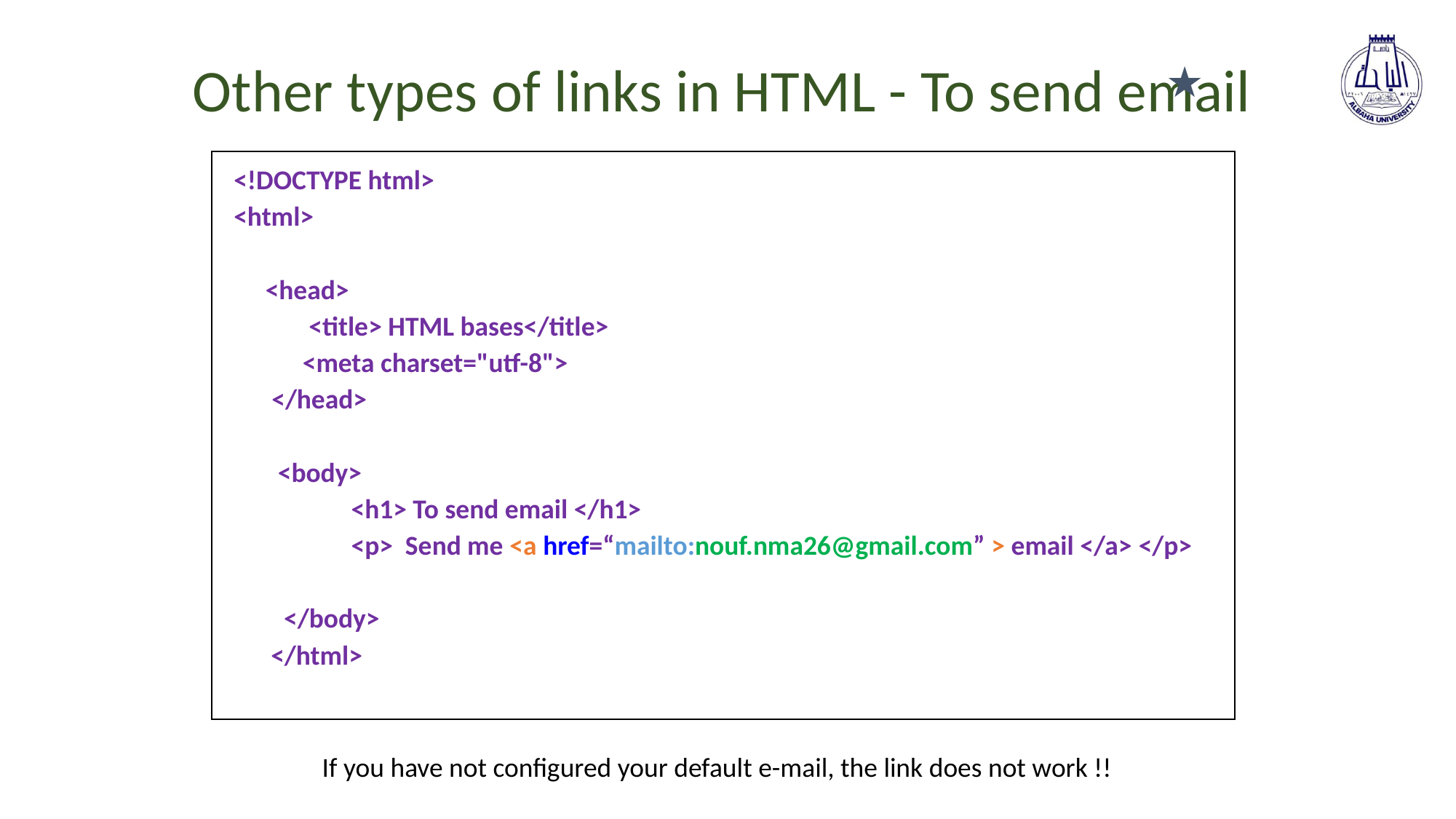

# Other types of links in HTML - To send email
★
<!DOCTYPE html>
<html>

	<head>
	       <title> HTML bases</title>
	      <meta charset="utf-8">
	 </head>

	  <body>
                   <h1> To send email </h1>
                   <p>  Send me <a href=“mailto:nouf.nma26@gmail.com” > email </a> 	</p>

	   </body>
      </html>
If you have not configured your default e-mail, the link does not work !!